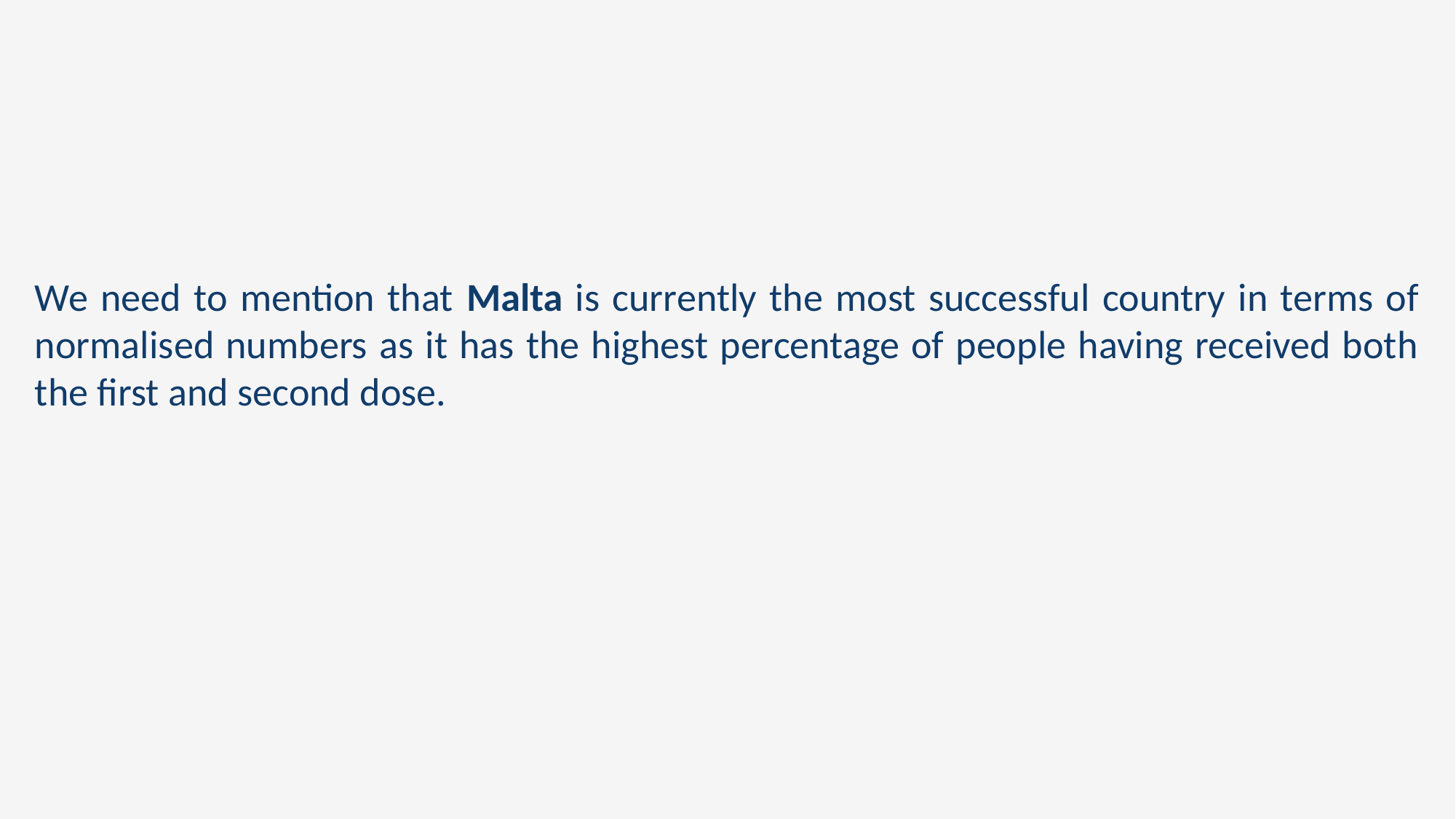

We need to mention that Malta is currently the most successful country in terms of normalised numbers as it has the highest percentage of people having received both the first and second dose.